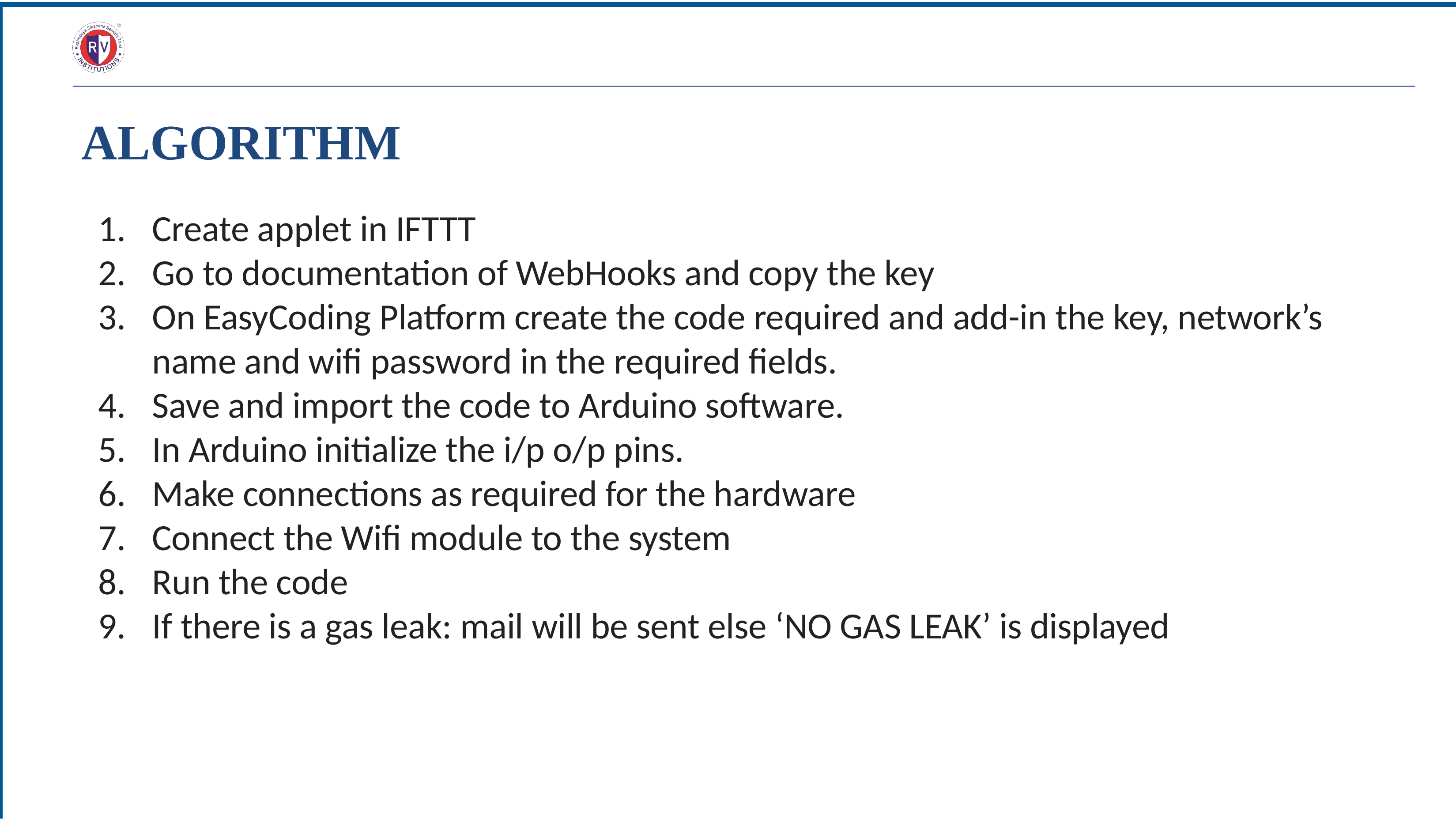

ALGORITHM

Create applet in IFTTT
Go to documentation of WebHooks and copy the key
On EasyCoding Platform create the code required and add-in the key, network’s name and wifi password in the required fields.
Save and import the code to Arduino software.
In Arduino initialize the i/p o/p pins.
Make connections as required for the hardware
Connect the Wifi module to the system
Run the code
If there is a gas leak: mail will be sent else ‘NO GAS LEAK’ is displayed